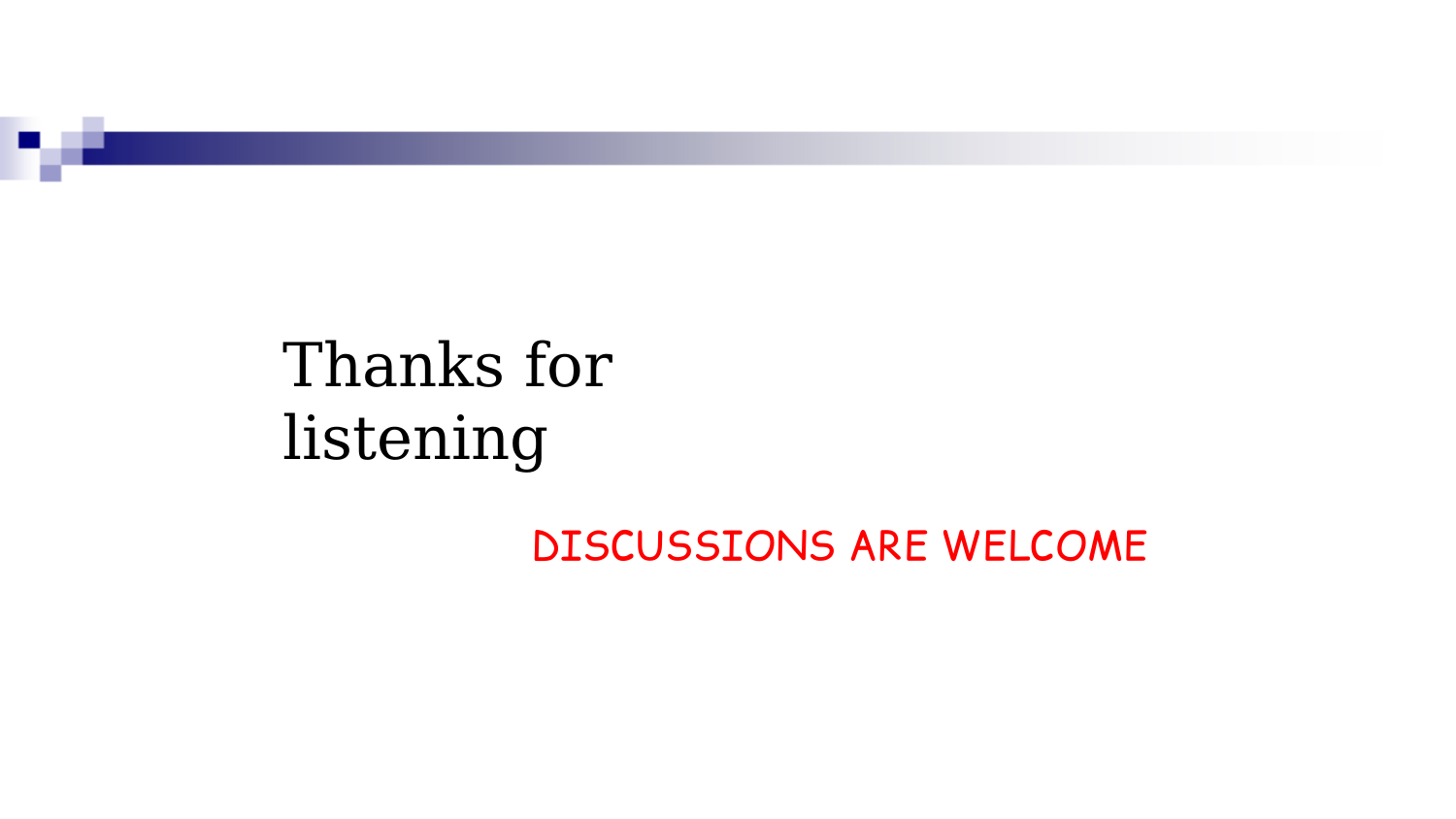

Thanks for listening
# Discussions are welcome